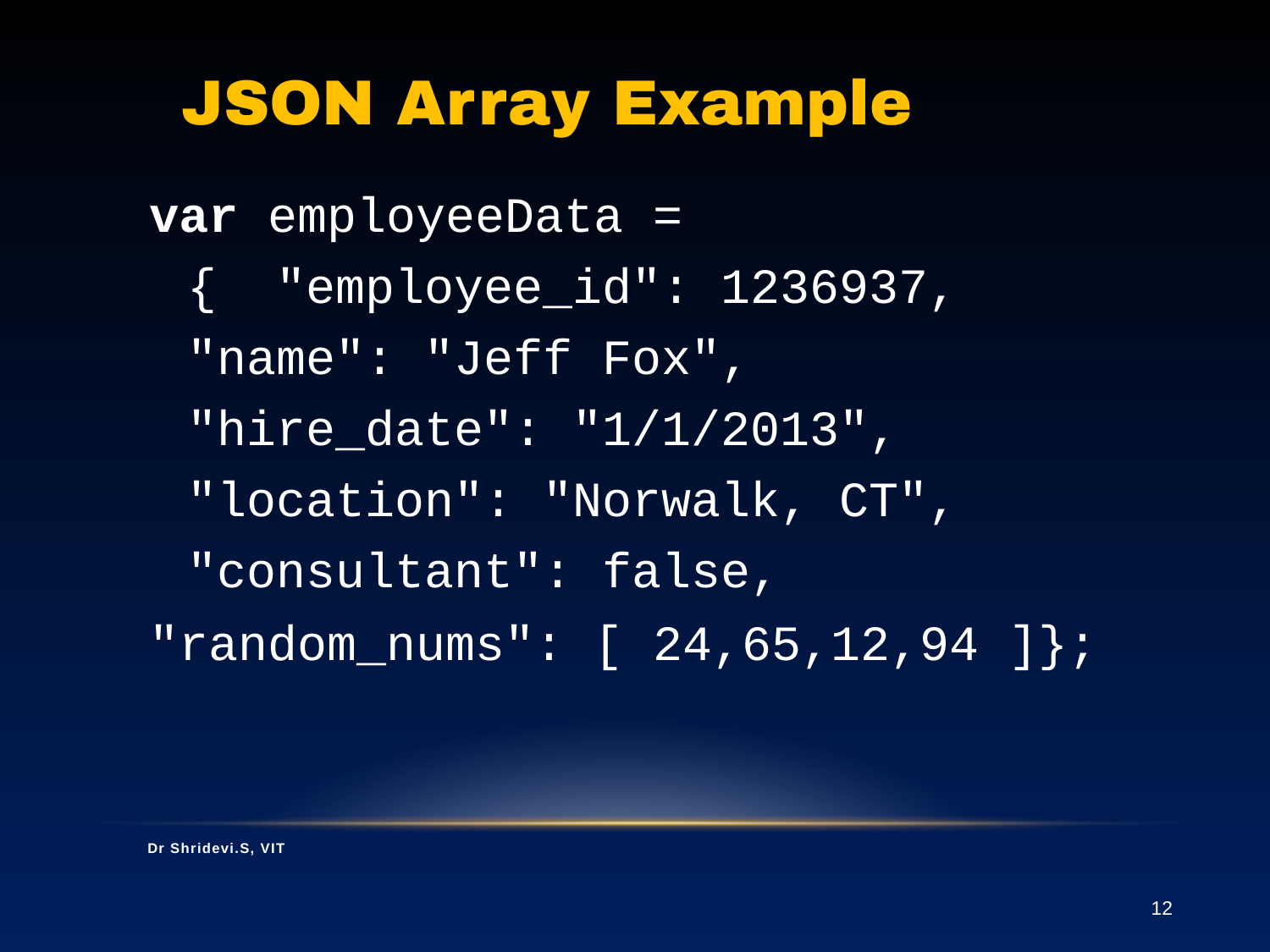

# JSON Array Example
var employeeData = {  "employee_id": 1236937,  "name": "Jeff Fox",  "hire_date": "1/1/2013",  "location": "Norwalk, CT",  "consultant": false,
"random_nums": [ 24,65,12,94 ]};
Dr Shridevi.S, VIT
12